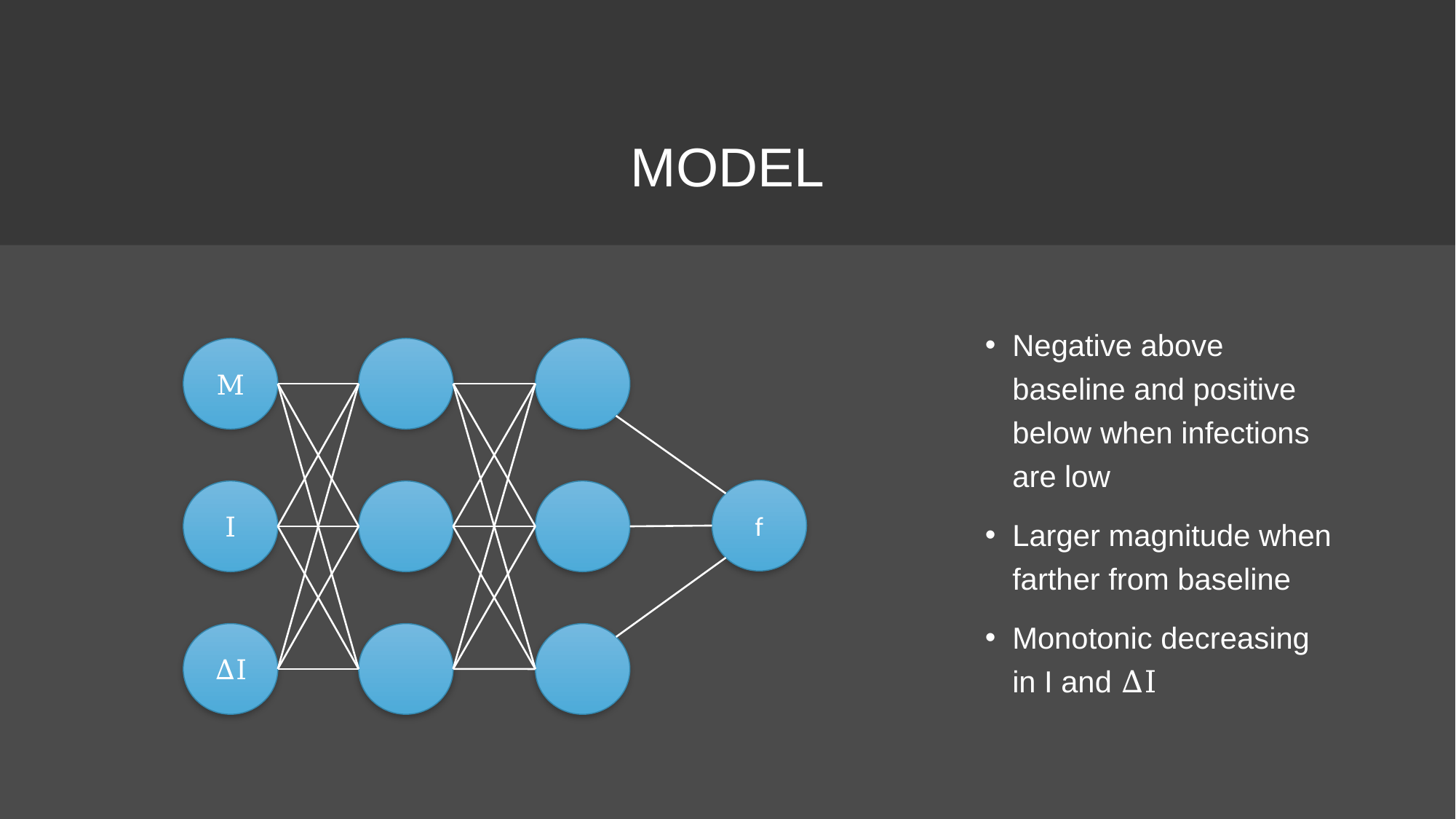

# Model
Negative above baseline and positive below when infections are low
Larger magnitude when farther from baseline
Monotonic decreasing in I and ΔI
M

f
I

ΔI